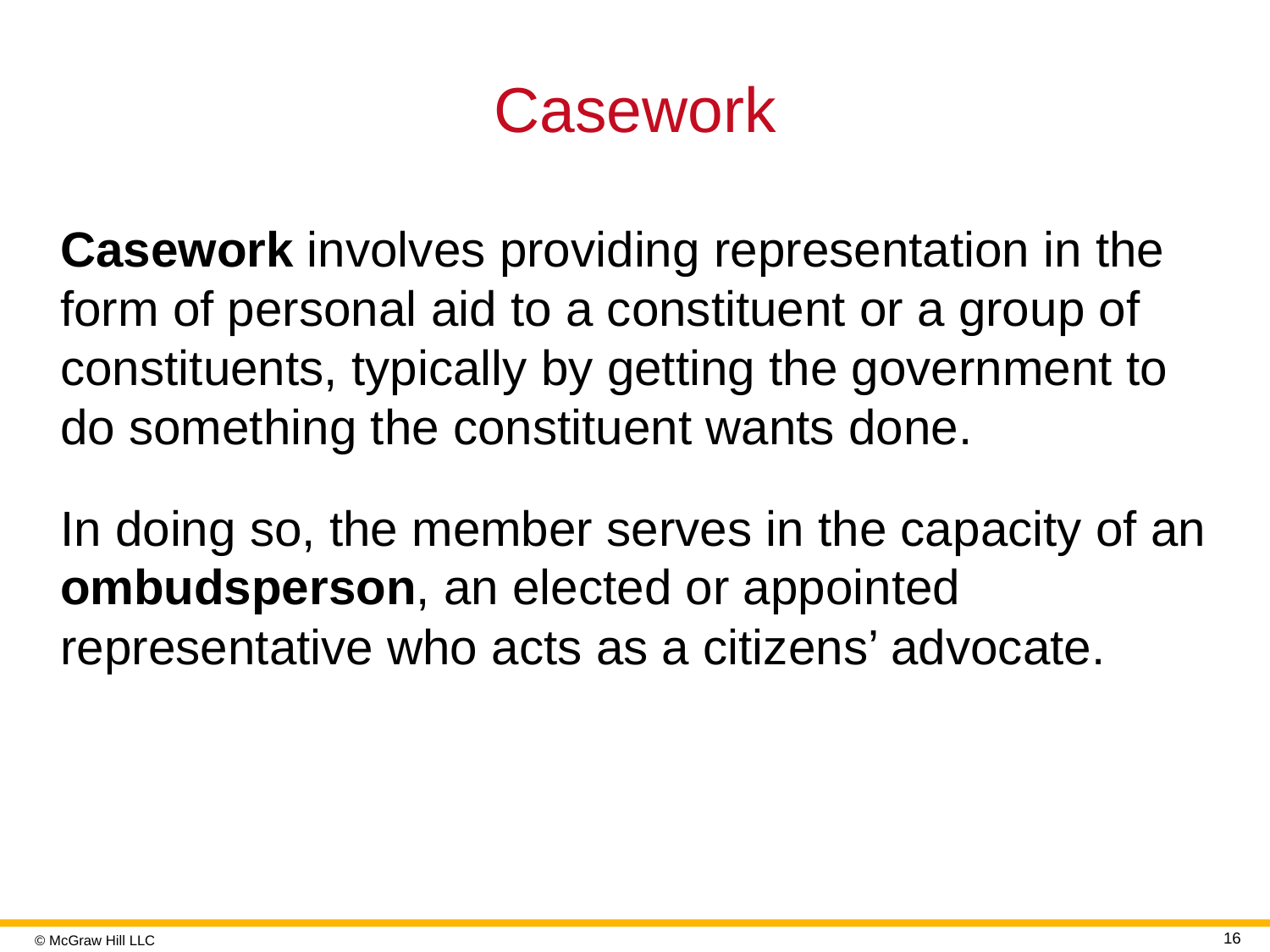

# Casework
Casework involves providing representation in the form of personal aid to a constituent or a group of constituents, typically by getting the government to do something the constituent wants done.
In doing so, the member serves in the capacity of an ombudsperson, an elected or appointed representative who acts as a citizens’ advocate.
16